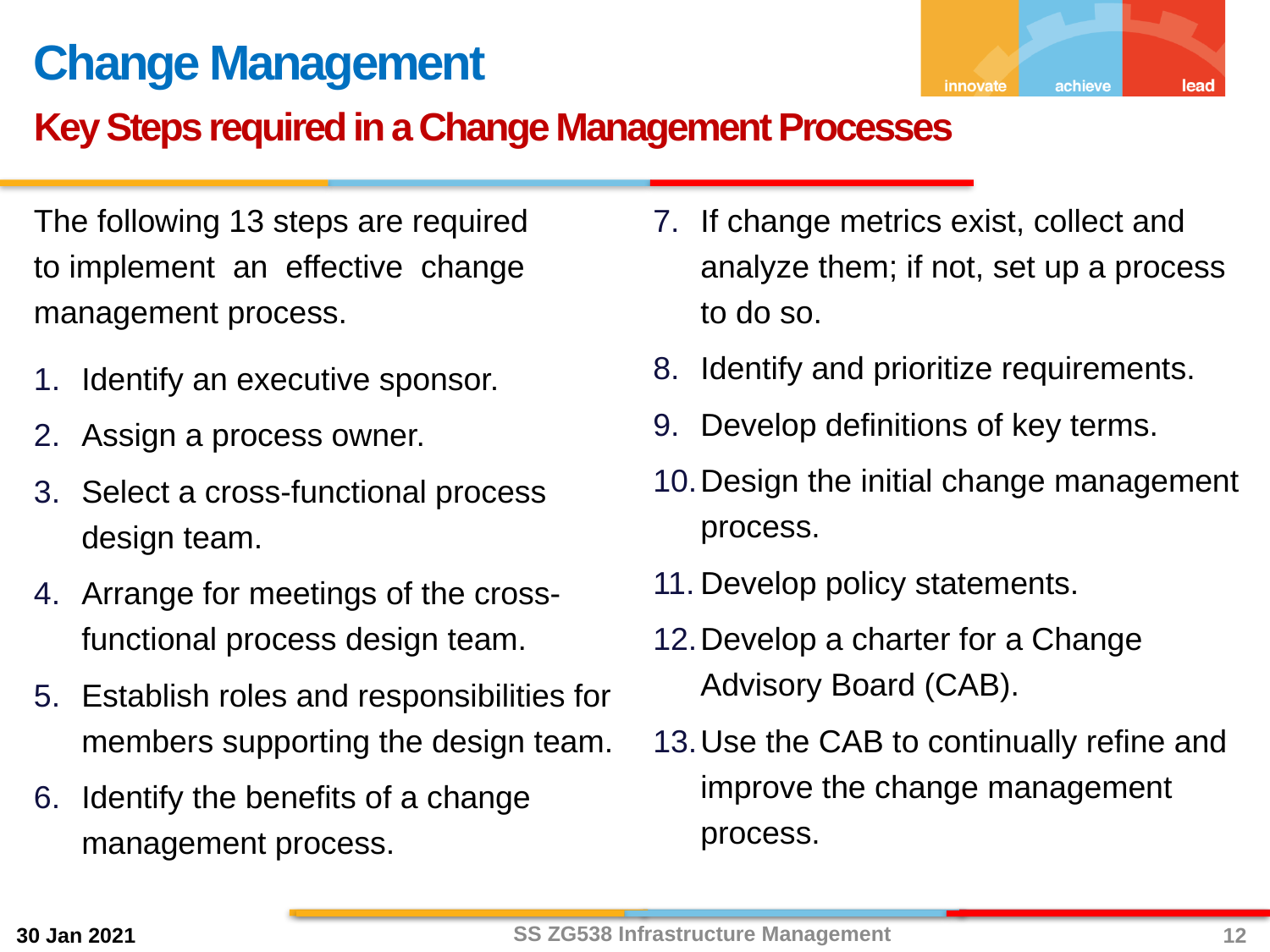

Change Management
Key Steps required in a Change Management Processes
The following 13 steps are required
to implement  an  effective  change management process.
Identify an executive sponsor.
Assign a process owner.
Select a cross‐functional process design team.
Arrange for meetings of the cross‐functional process design team.
Establish roles and responsibilities for members supporting the design team.
Identify the benefits of a change management process.
If change metrics exist, collect and analyze them; if not, set up a process to do so.
Identify and prioritize requirements.
Develop definitions of key terms.
Design the initial change management process.
Develop policy statements.
Develop a charter for a Change Advisory Board (CAB).
Use the CAB to continually refine and improve the change management process.
SS ZG538 Infrastructure Management
12